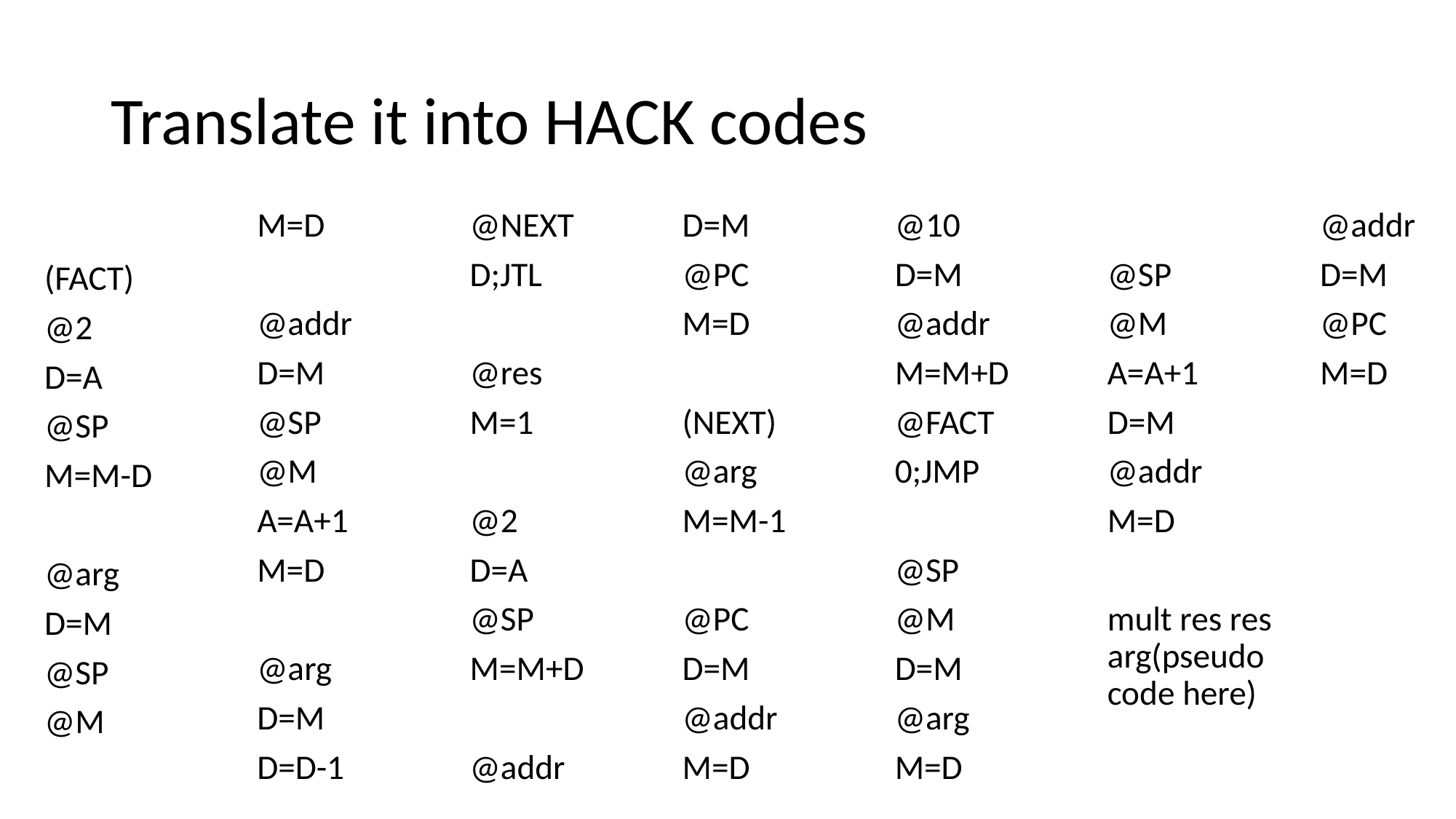

# Translate it into HACK codes

(FACT)
@2
D=A
@SP
M=M-D

@arg
D=M
@SP
@M
M=D

@addr
D=M
@SP
@M
A=A+1
M=D

@arg
D=M
D=D-1
@NEXT
D;JTL

@res
M=1

@2
D=A
@SP
M=M+D

@addr
D=M
@PC
M=D

(NEXT)
@arg
M=M-1

@PC
D=M
@addr
M=D
@10
D=M
@addr
M=M+D
@FACT
0;JMP

@SP
@M
D=M
@arg
M=D

@SP
@M
A=A+1
D=M
@addr
M=D

mult res res arg(pseudo code here)

@addr
D=M
@PC
M=D